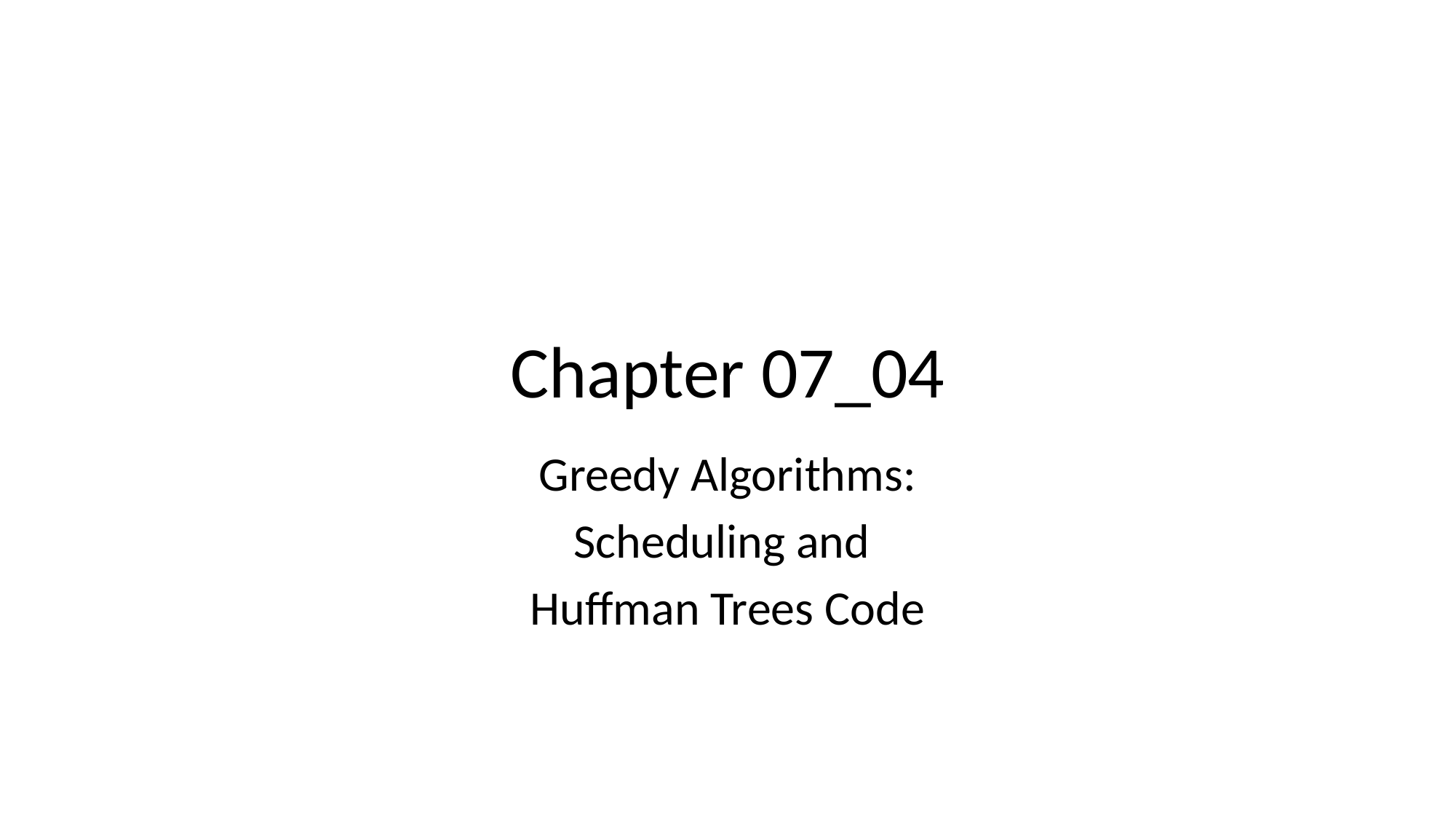

# Chapter 07_04
Greedy Algorithms:
Scheduling and
Huffman Trees Code